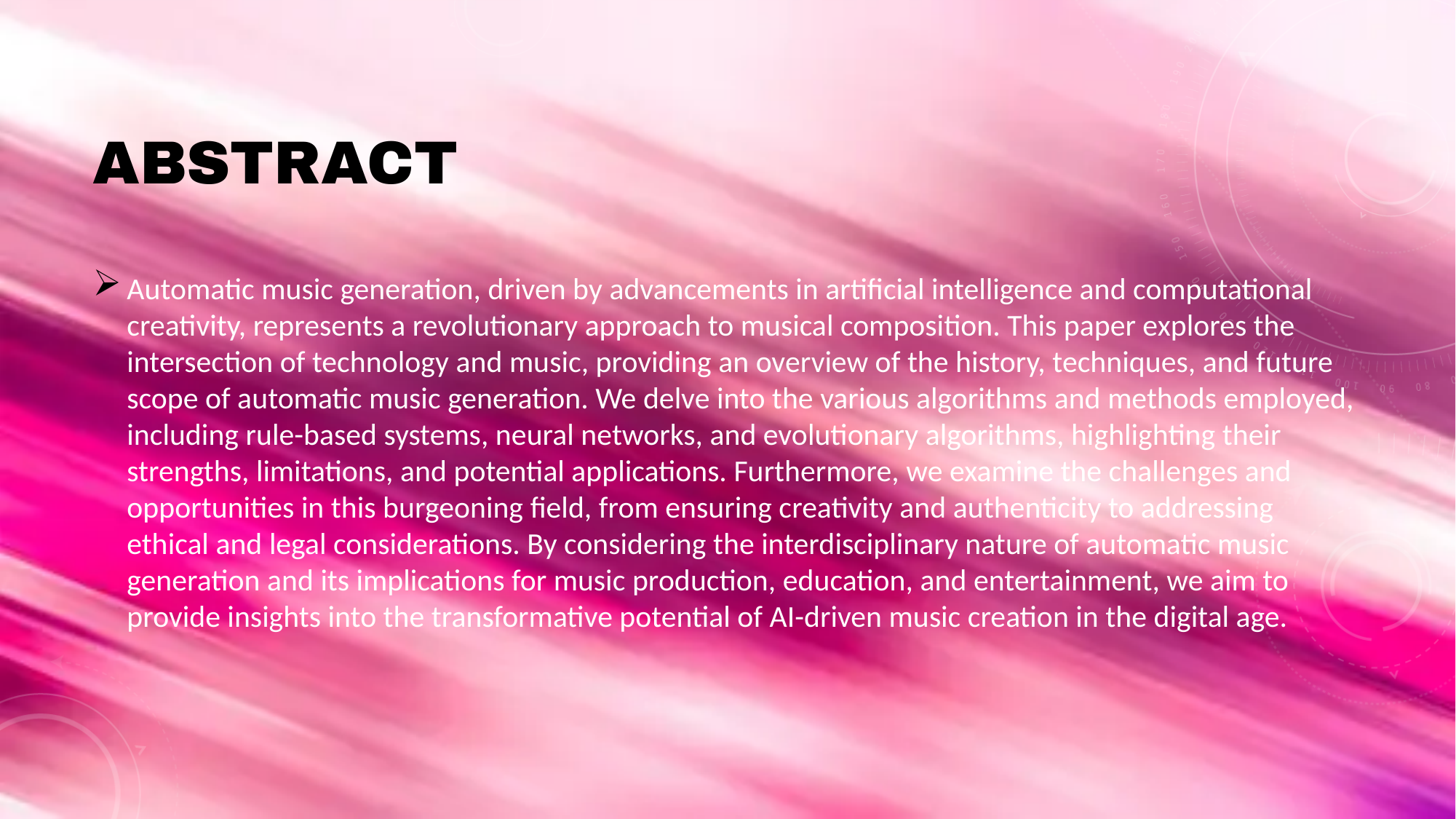

# ABSTRACT
Automatic music generation, driven by advancements in artificial intelligence and computational creativity, represents a revolutionary approach to musical composition. This paper explores the intersection of technology and music, providing an overview of the history, techniques, and future scope of automatic music generation. We delve into the various algorithms and methods employed, including rule-based systems, neural networks, and evolutionary algorithms, highlighting their strengths, limitations, and potential applications. Furthermore, we examine the challenges and opportunities in this burgeoning field, from ensuring creativity and authenticity to addressing ethical and legal considerations. By considering the interdisciplinary nature of automatic music generation and its implications for music production, education, and entertainment, we aim to provide insights into the transformative potential of AI-driven music creation in the digital age.